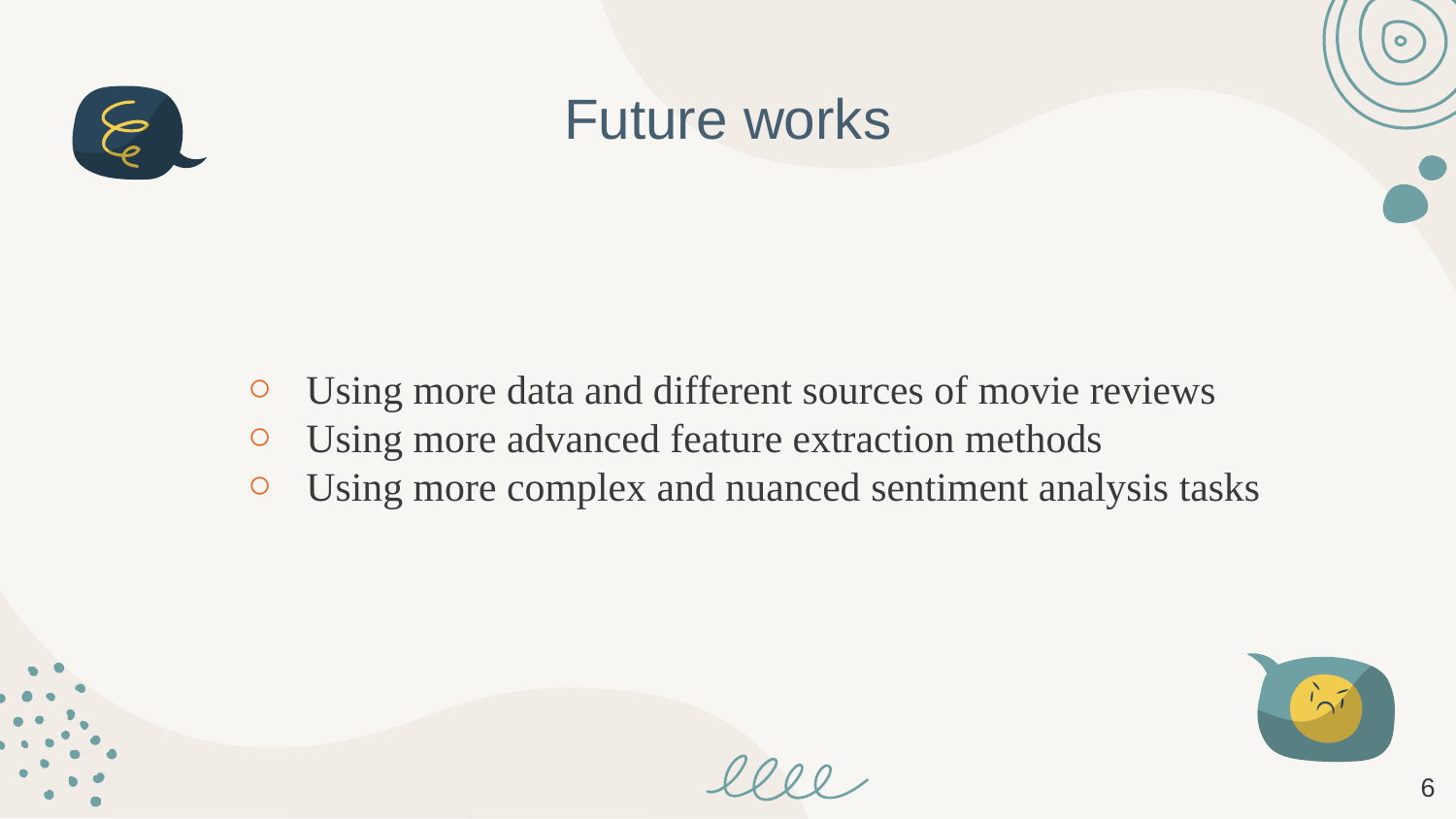

# Future works

Using more data and different sources of movie reviews
Using more advanced feature extraction methods
Using more complex and nuanced sentiment analysis tasks

6